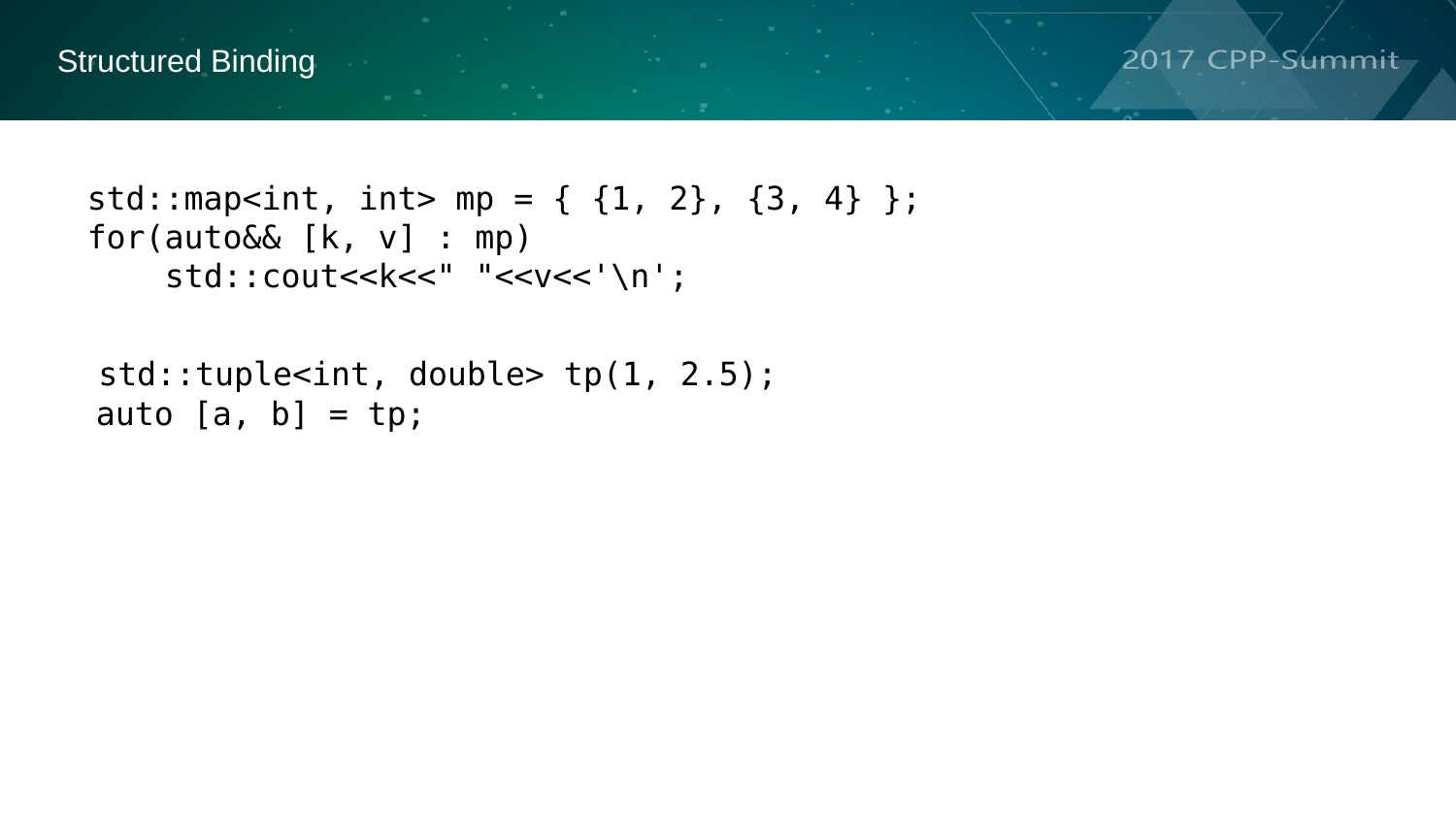

Structured Binding

std::map<int, int> mp = { {1, 2}, {3, 4} };
for(auto&& [k, v] : mp)
    std::cout<<k<<" "<<v<<'\n';
 std::tuple<int, double> tp(1, 2.5);
 auto [a, b] = tp;